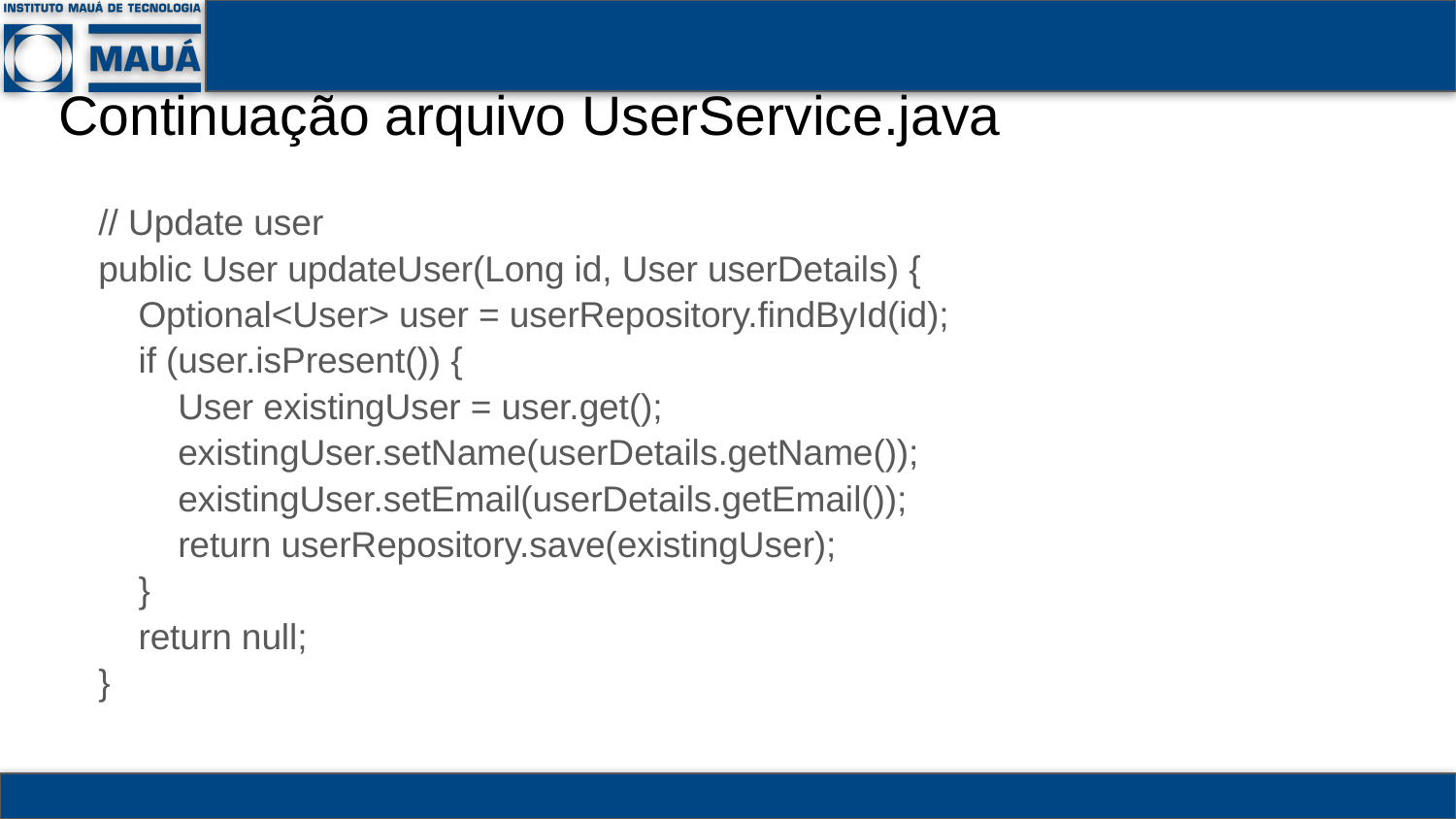

# Continuação arquivo UserService.java
    // Update user
    public User updateUser(Long id, User userDetails) {
        Optional<User> user = userRepository.findById(id);
        if (user.isPresent()) {
            User existingUser = user.get();
            existingUser.setName(userDetails.getName());
            existingUser.setEmail(userDetails.getEmail());
            return userRepository.save(existingUser);
        }
        return null;
    }